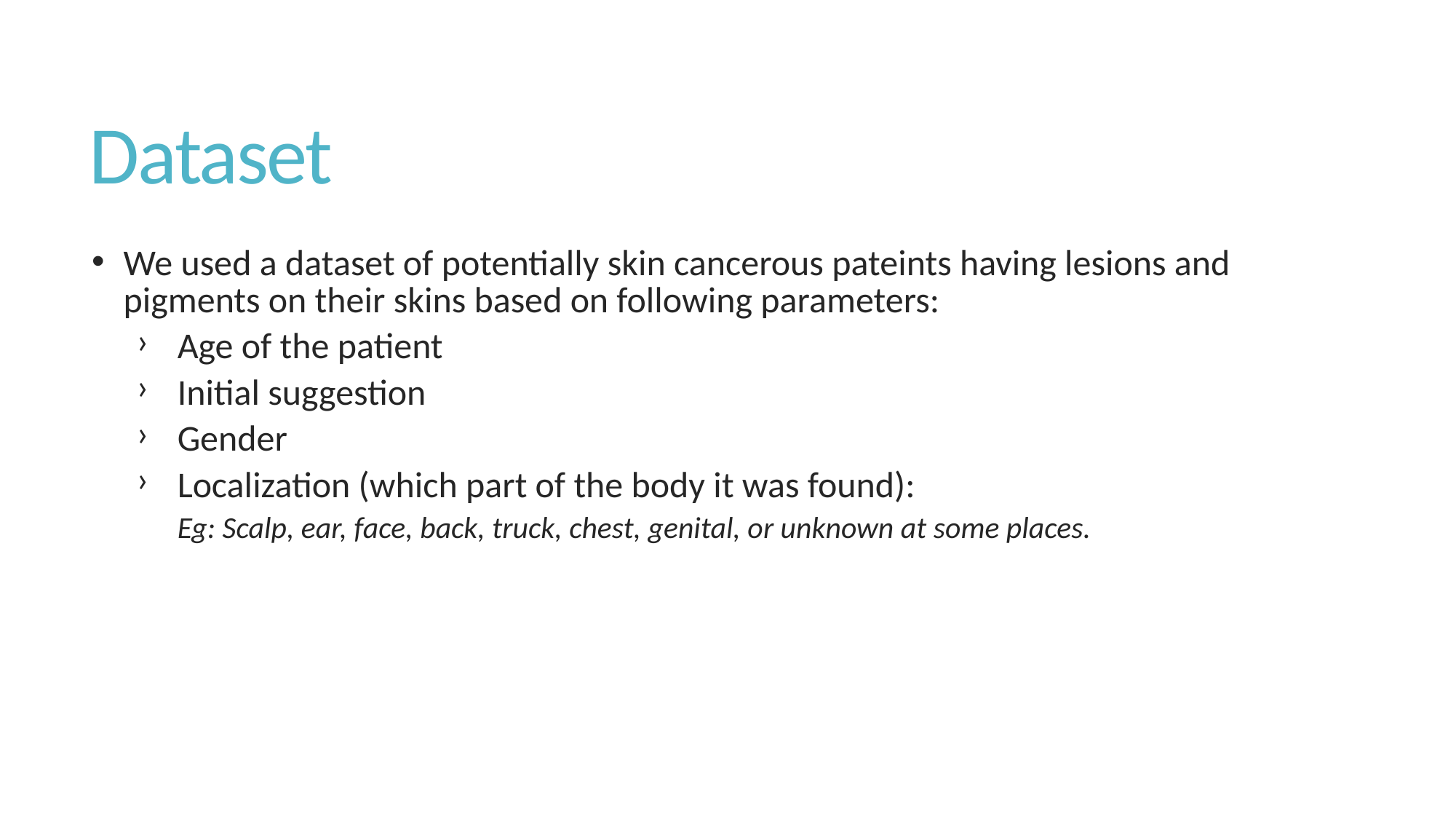

# Dataset

We used a dataset of potentially skin cancerous pateints having lesions and pigments on their skins based on following parameters:
Age of the patient
Initial suggestion
Gender
Localization (which part of the body it was found):
Eg: Scalp, ear, face, back, truck, chest, genital, or unknown at some places.